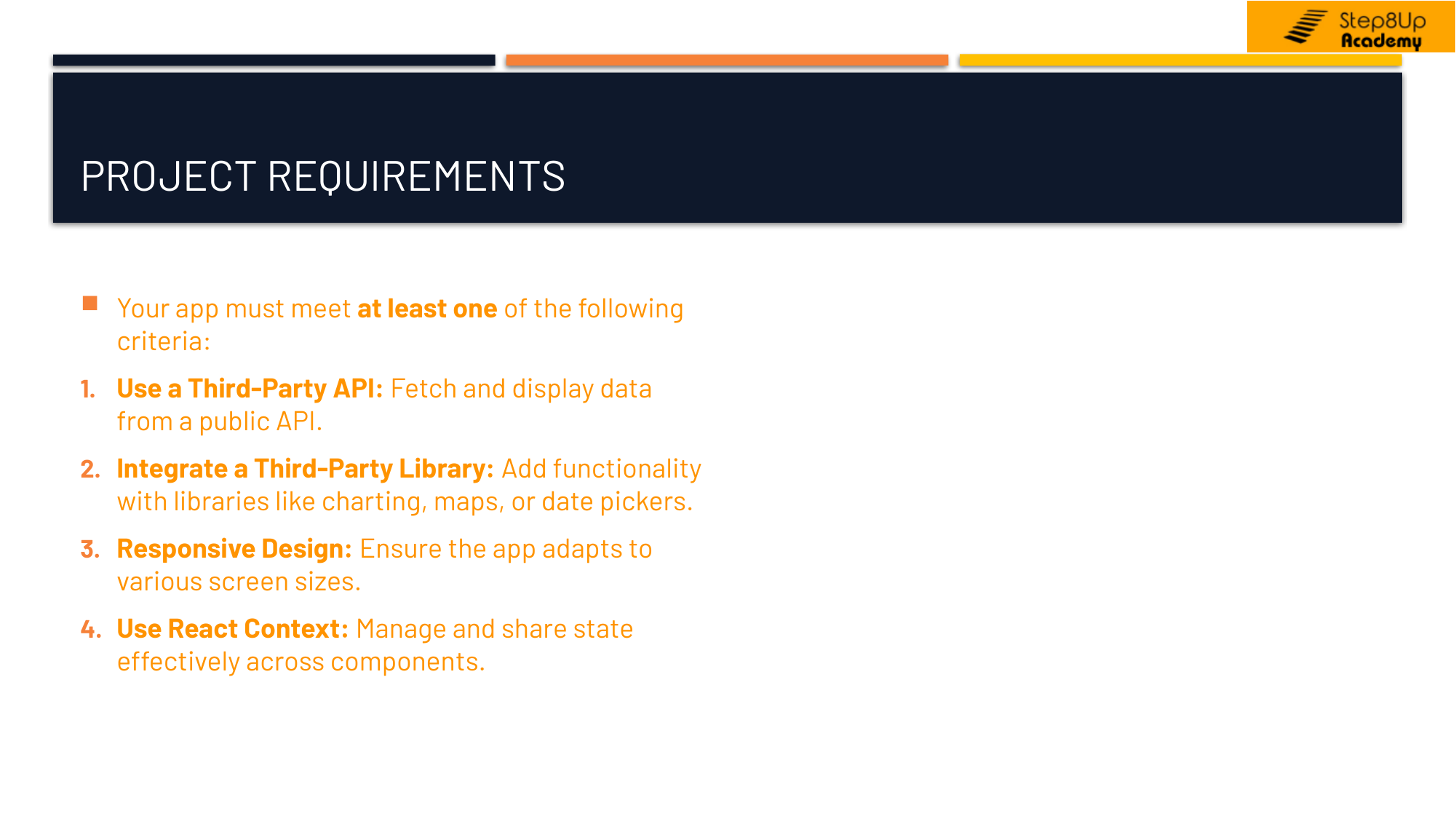

# Project Requirements
Your app must meet at least one of the following criteria:
Use a Third-Party API: Fetch and display data from a public API.
Integrate a Third-Party Library: Add functionality with libraries like charting, maps, or date pickers.
Responsive Design: Ensure the app adapts to various screen sizes.
Use React Context: Manage and share state effectively across components.